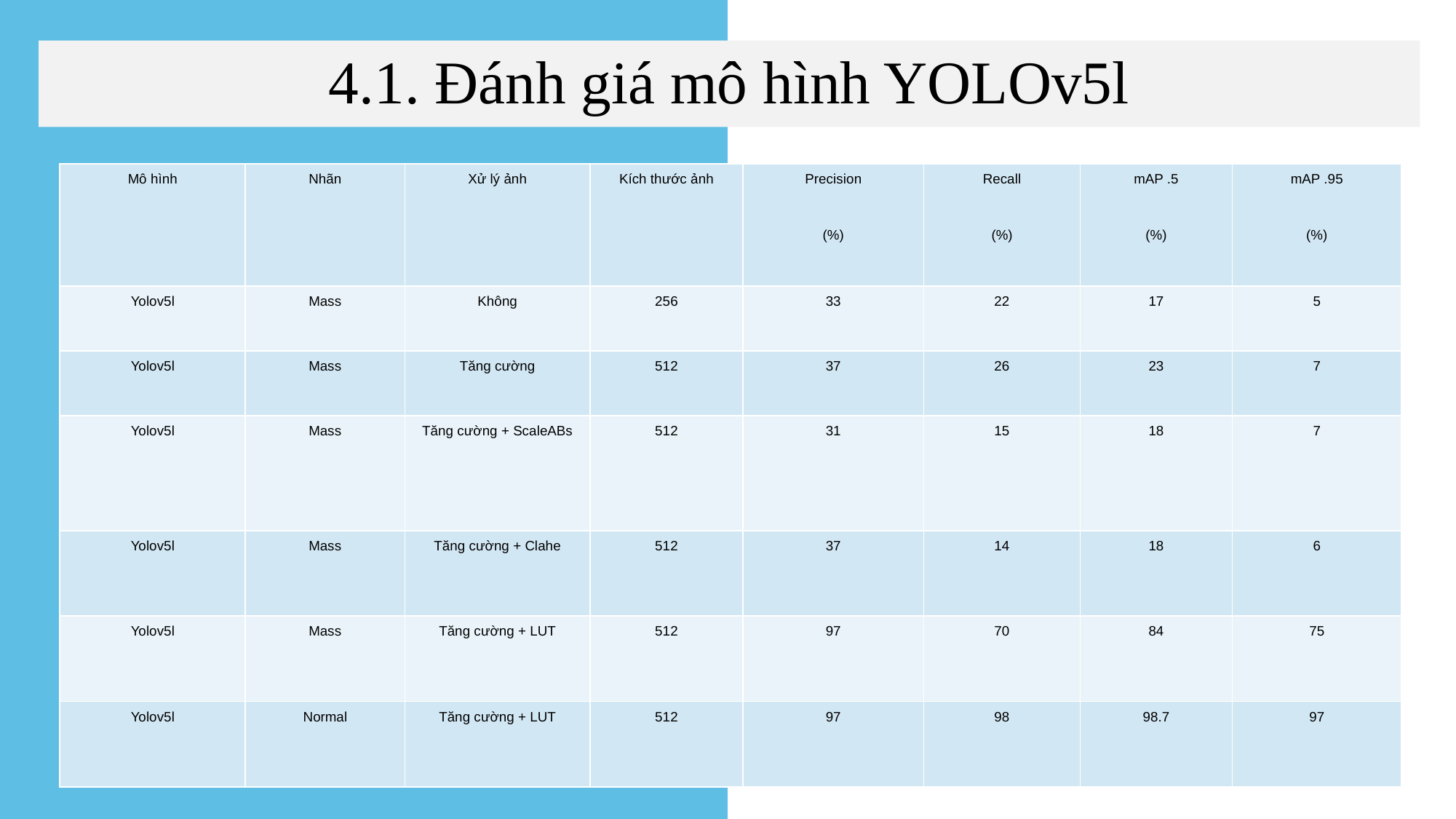

4.1. Đánh giá mô hình YOLOv5l
You can simply impress your audience and add a unique zing and appeal to your Presentations. Easy to change colors, photos and Text. Get a modern PowerPoint  Presentation that is beautifully designed. You can simply impress your audience and add a unique zing and appeal to your Presentations. Easy to change colors, photos and Text. Get a modern PowerPoint  Presentation that is beautifully designed.
| Mô hình | Nhãn | Xử lý ảnh | Kích thước ảnh | Precision (%) | Recall (%) | mAP .5 (%) | mAP .95 (%) |
| --- | --- | --- | --- | --- | --- | --- | --- |
| Yolov5l | Mass | Không | 256 | 33 | 22 | 17 | 5 |
| Yolov5l | Mass | Tăng cường | 512 | 37 | 26 | 23 | 7 |
| Yolov5l | Mass | Tăng cường + ScaleABs | 512 | 31 | 15 | 18 | 7 |
| Yolov5l | Mass | Tăng cường + Clahe | 512 | 37 | 14 | 18 | 6 |
| Yolov5l | Mass | Tăng cường + LUT | 512 | 97 | 70 | 84 | 75 |
| Yolov5l | Normal | Tăng cường + LUT | 512 | 97 | 98 | 98.7 | 97 |
| Mô hình | Nhãn | Xử lý ảnh | Kích thước ảnh | Precision (%) | Recall (%) | mAP .5 (%) | mAP .95 (%) |
| --- | --- | --- | --- | --- | --- | --- | --- |
| Yolov5l | Mass | Không | 256 | 33 | 22 | 17 | 5 |
| Yolov5l | Mass | Tăng cường | 512 | 37 | 26 | 23 | 7 |
| Yolov5l | Mass | Tăng cường + ScaleABs | 512 | 31 | 15 | 18 | 7 |
| Yolov5l | Mass | Tăng cường + Clahe | 512 | 37 | 14 | 18 | 6 |
| Yolov5l | Mass | Tăng cường + LUT | 512 | 97 | 70 | 84 | 75 |
| Yolov5l | Normal | Tăng cường + LUT | 512 | 97 | 98 | 98.7 | 97 |